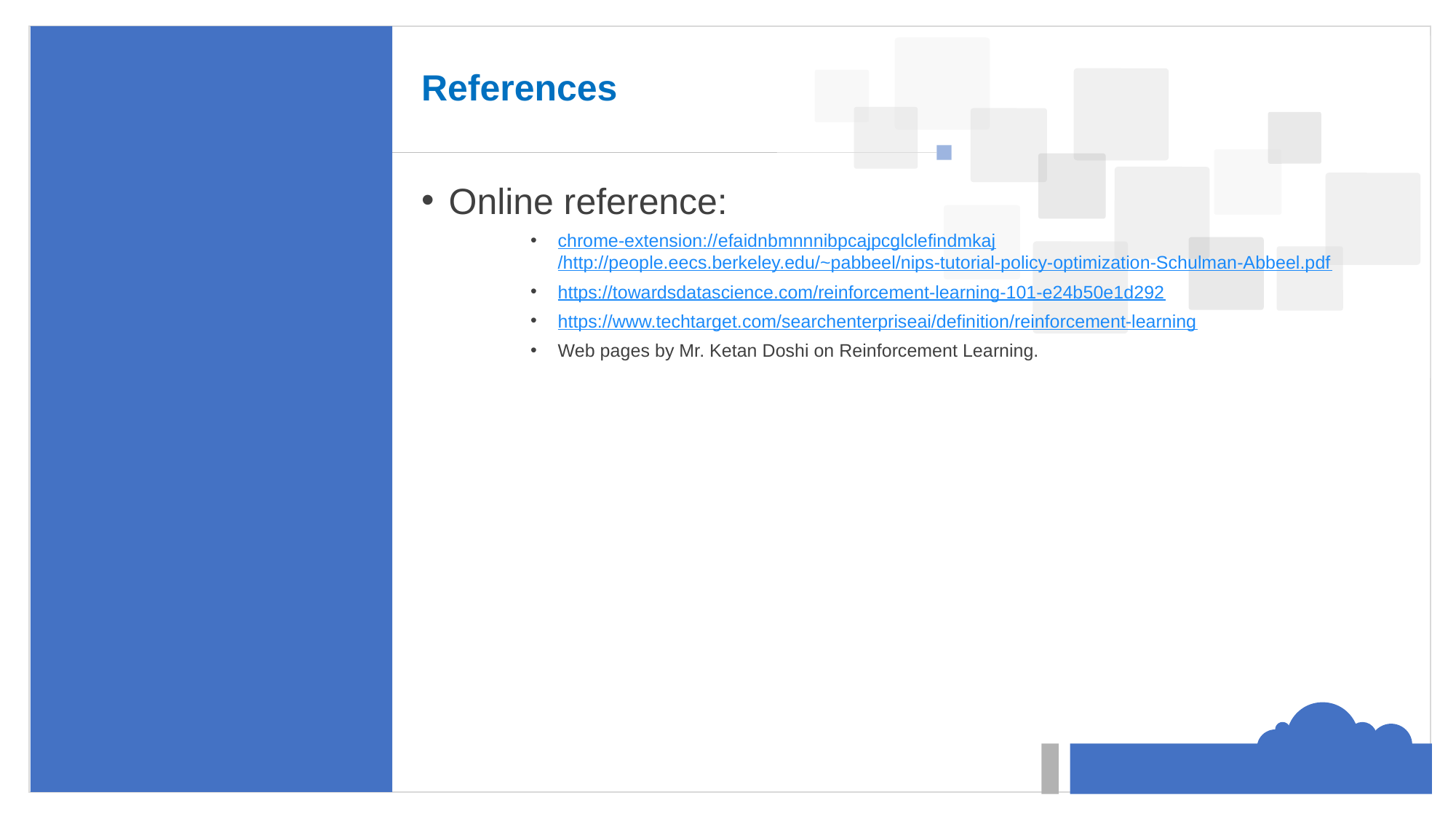

# References
Online reference:
chrome-extension://efaidnbmnnnibpcajpcglclefindmkaj/http://people.eecs.berkeley.edu/~pabbeel/nips-tutorial-policy-optimization-Schulman-Abbeel.pdf
https://towardsdatascience.com/reinforcement-learning-101-e24b50e1d292
https://www.techtarget.com/searchenterpriseai/definition/reinforcement-learning
Web pages by Mr. Ketan Doshi on Reinforcement Learning.